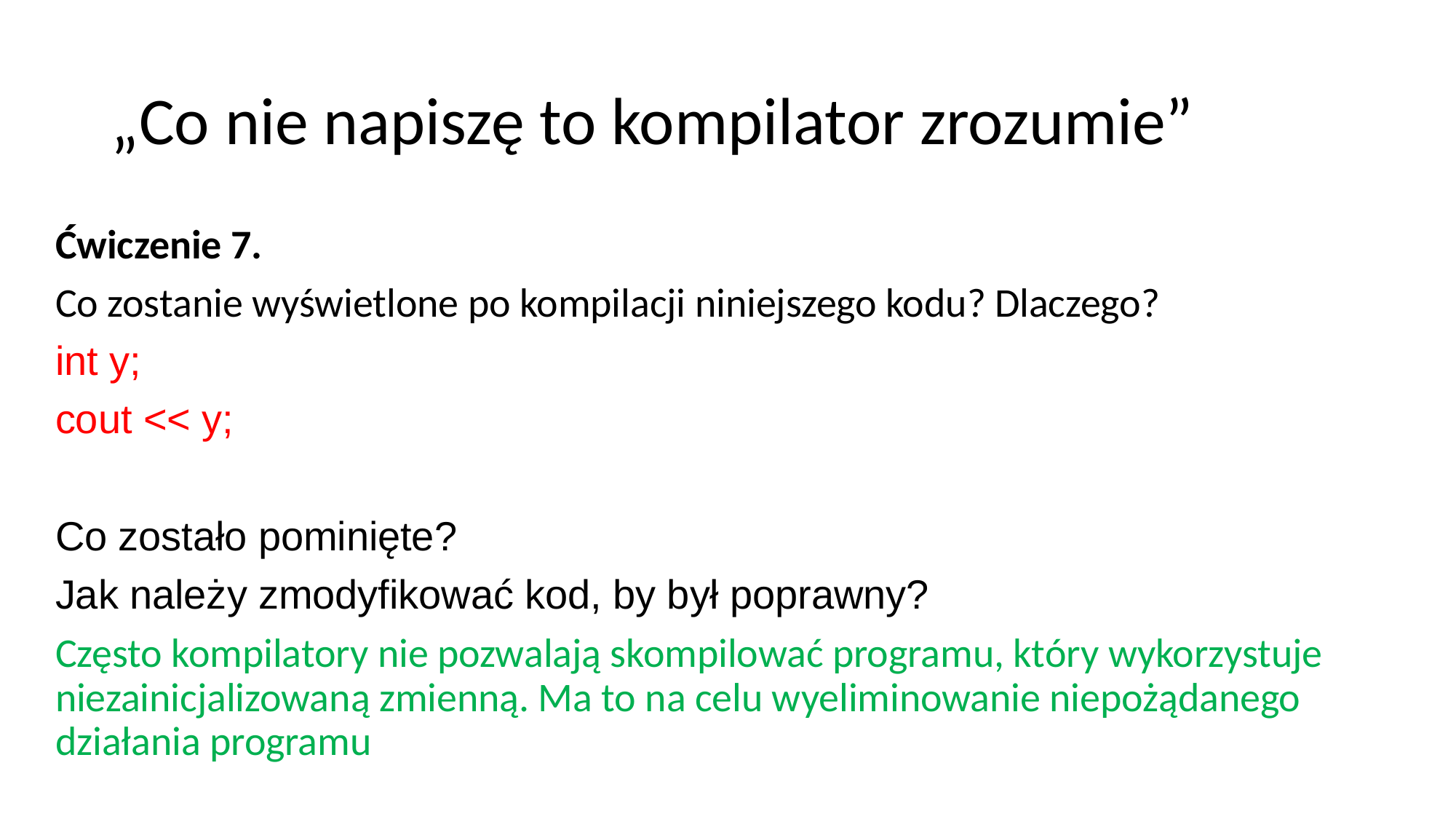

# „Co nie napiszę to kompilator zrozumie”
Ćwiczenie 7.
Co zostanie wyświetlone po kompilacji niniejszego kodu? Dlaczego?
int y;
cout << y;

Co zostało pominięte?
Jak należy zmodyfikować kod, by był poprawny?
Często kompilatory nie pozwalają skompilować programu, który wykorzystuje niezainicjalizowaną zmienną. Ma to na celu wyeliminowanie niepożądanego działania programu